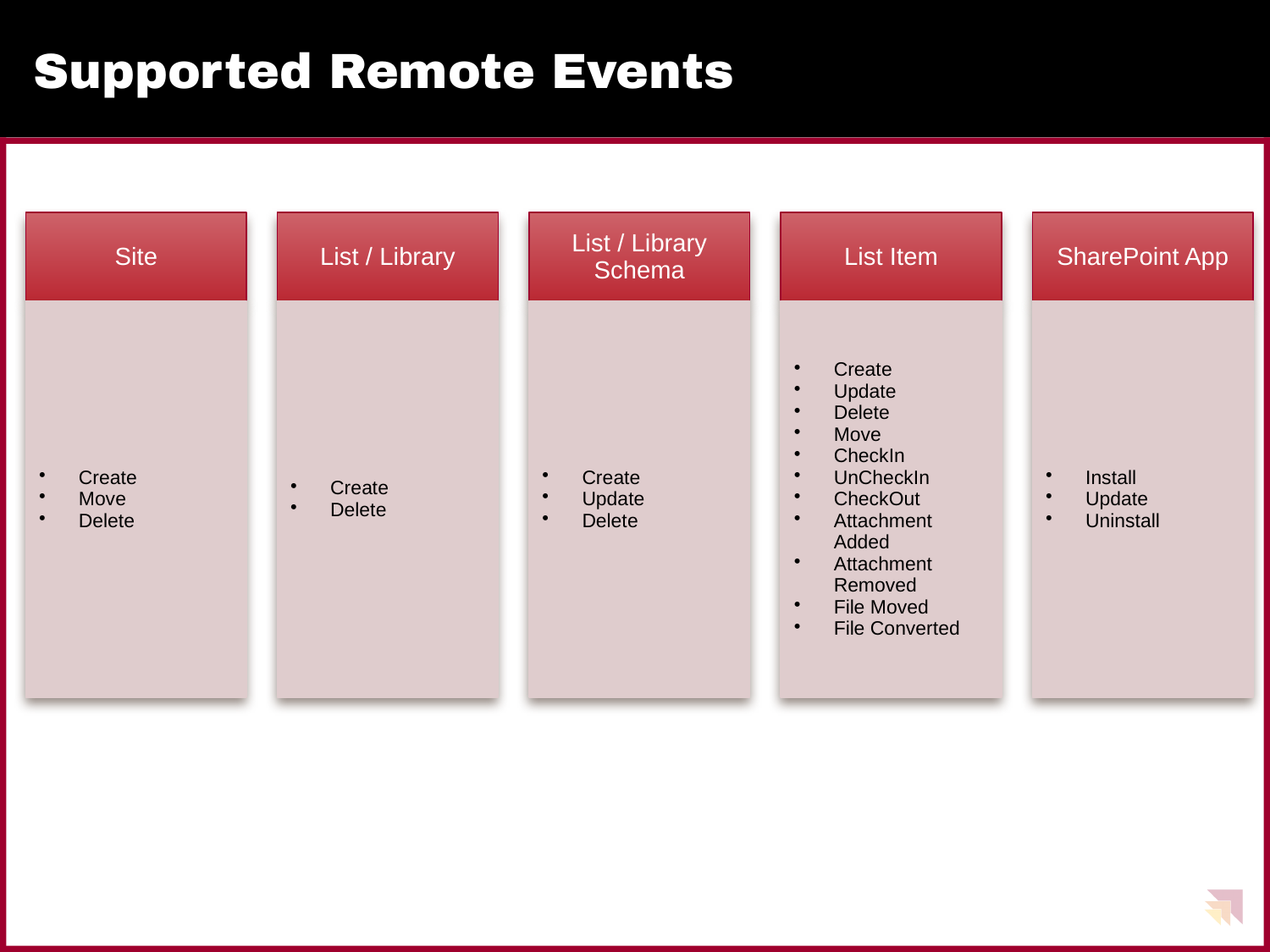

# Supported Remote Events
Site
Create
Move
Delete
Create
Delete
List / Library Schema
Create
List Item
Create
Update
Delete
Move
CheckIn
Attachment Added
File Moved
SharePoint App
Install
Uninstall
Update
Delete
UnCheckIn
CheckOut
Attachment Removed
File Converted
List / Library
Update